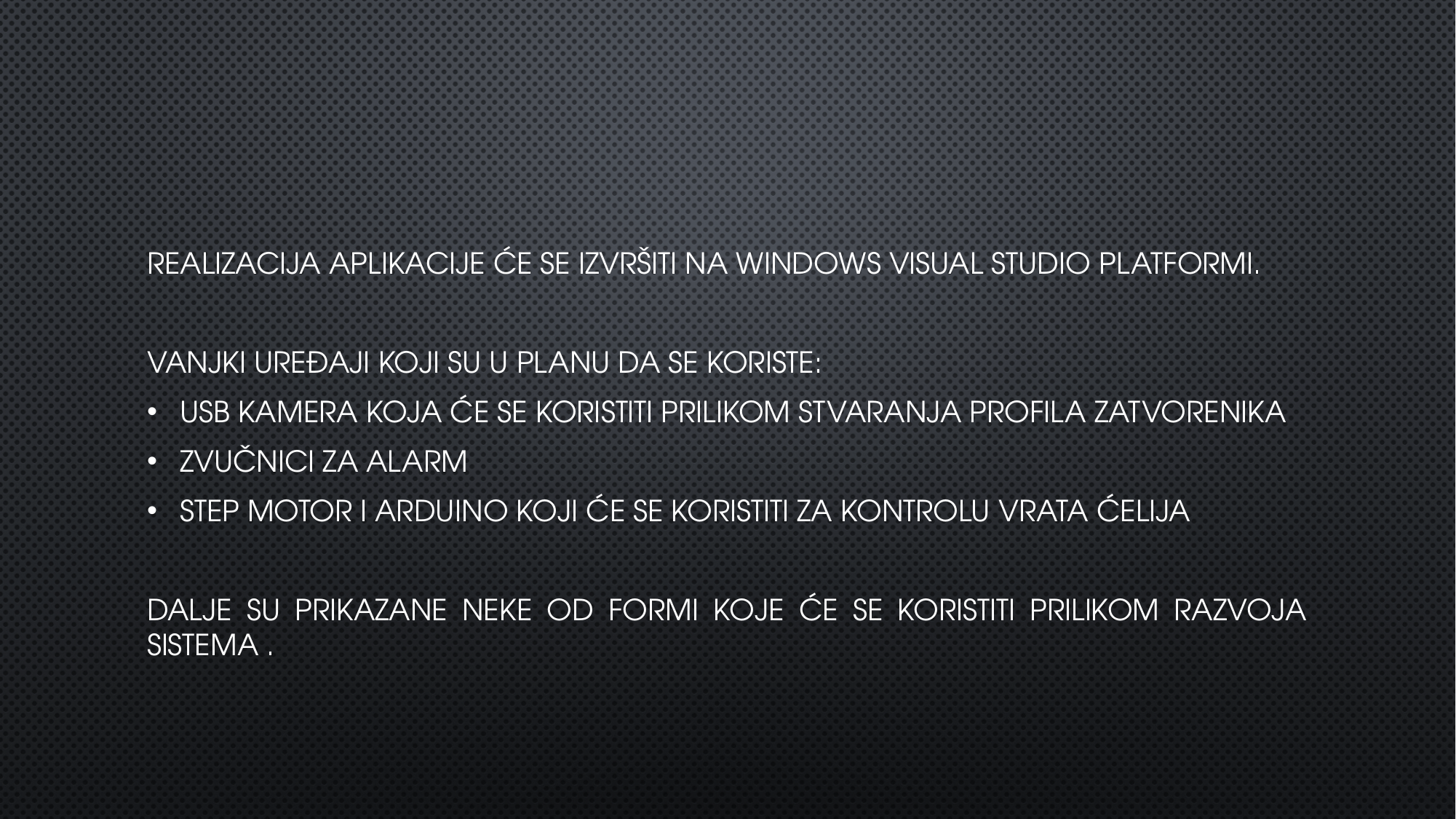

realizacija aplikacije će se izvršiti na windows visual studio platformi.

vanjki uređaji koji su u planu da se koriste:
usb kamera koja će se koristiti prilikom stvaranja profila zatvorenika
zvučnici za alarm
step motor i arduino koji će se koristiti za kontrolu vrata ćelija

dalje su prikazane neke od formi koje će se koristiti prilikom razvoja sistema .